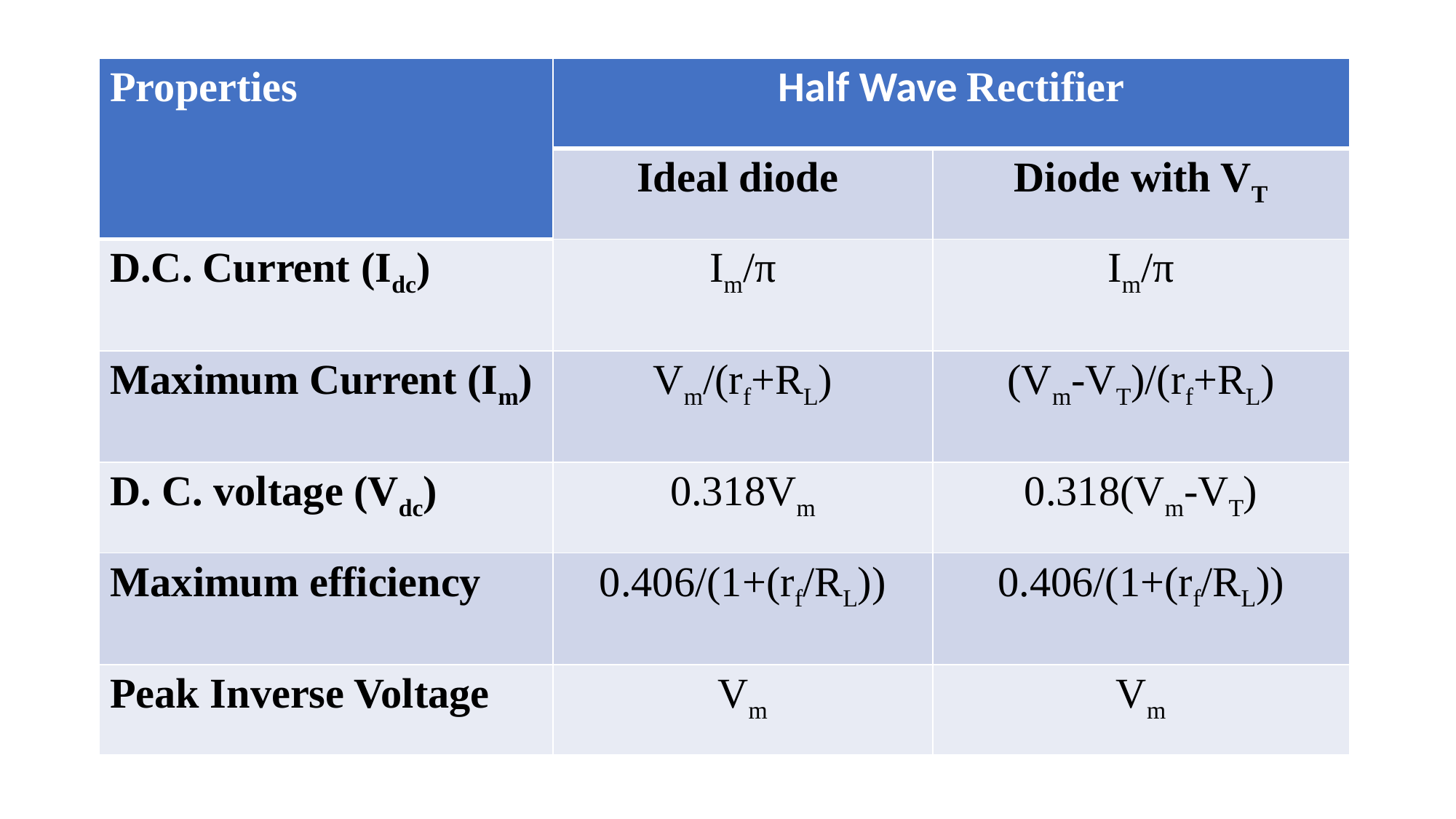

| Properties | Half Wave Rectifier |  |
| --- | --- | --- |
|  | Ideal diode | Diode with VT |
| D.C. Current (Idc) | Im/π | Im/π |
| Maximum Current (Im) | Vm/(rf+RL) | (Vm-VT)/(rf+RL) |
| D. C. voltage (Vdc) | 0.318Vm | 0.318(Vm-VT) |
| Maximum efficiency | 0.406/(1+(rf/RL)) | 0.406/(1+(rf/RL)) |
| Peak Inverse Voltage | Vm | Vm |
17